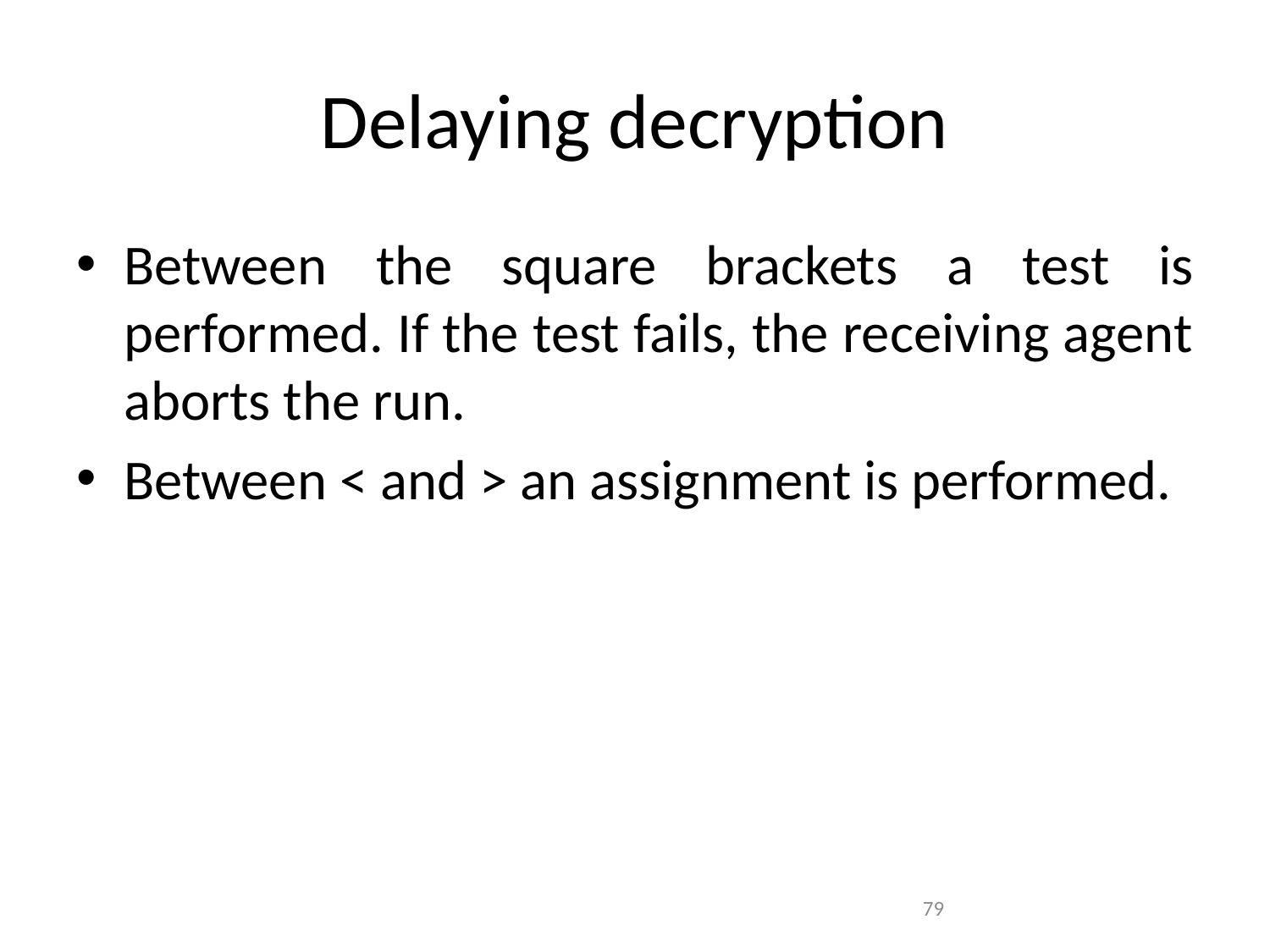

# Delaying decryption
Between the square brackets a test is performed. If the test fails, the receiving agent aborts the run.
Between < and > an assignment is performed.
79